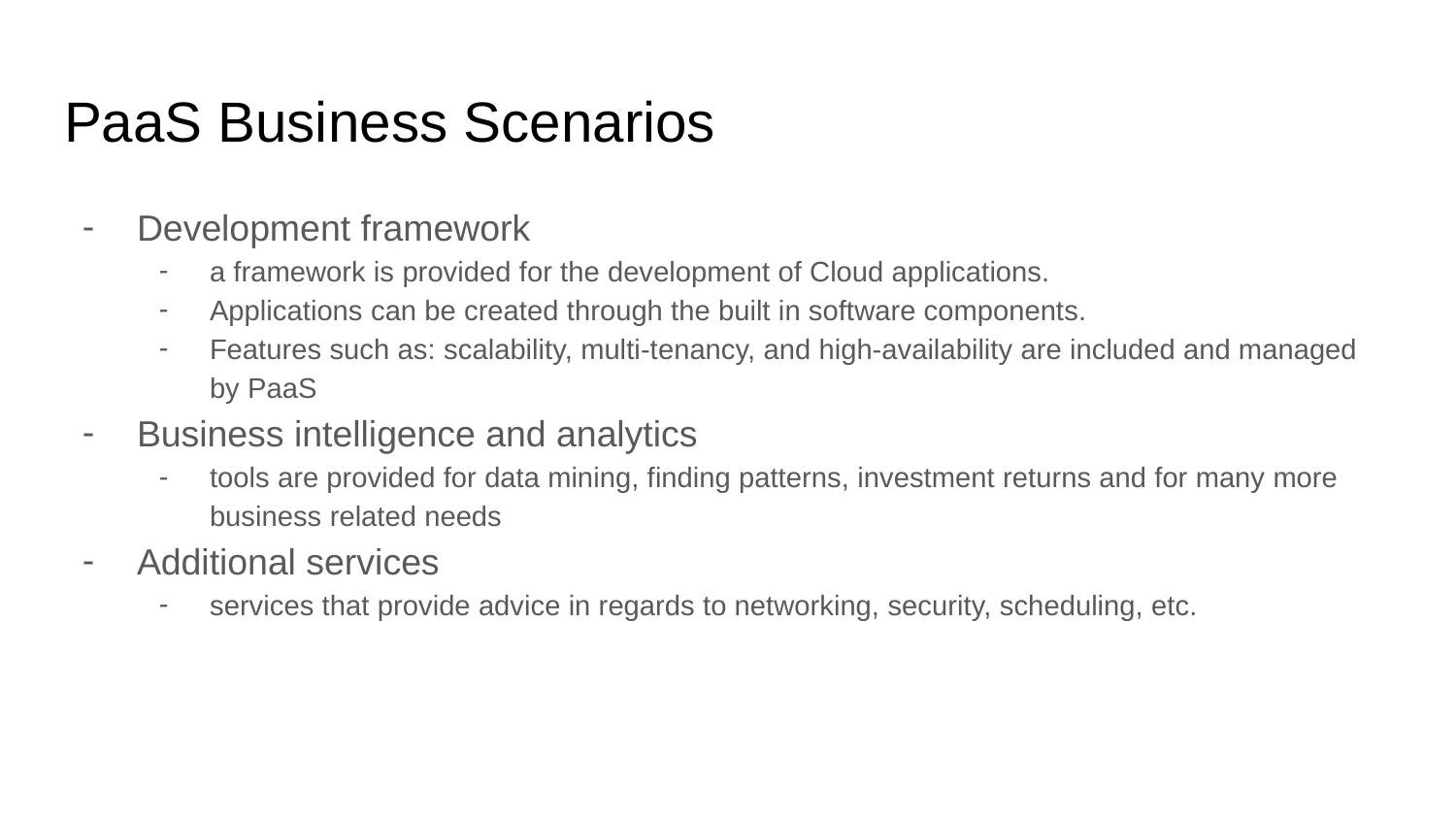

# PaaS Business Scenarios
Development framework
a framework is provided for the development of Cloud applications.
Applications can be created through the built in software components.
Features such as: scalability, multi-tenancy, and high-availability are included and managed by PaaS
Business intelligence and analytics
tools are provided for data mining, finding patterns, investment returns and for many more business related needs
Additional services
services that provide advice in regards to networking, security, scheduling, etc.